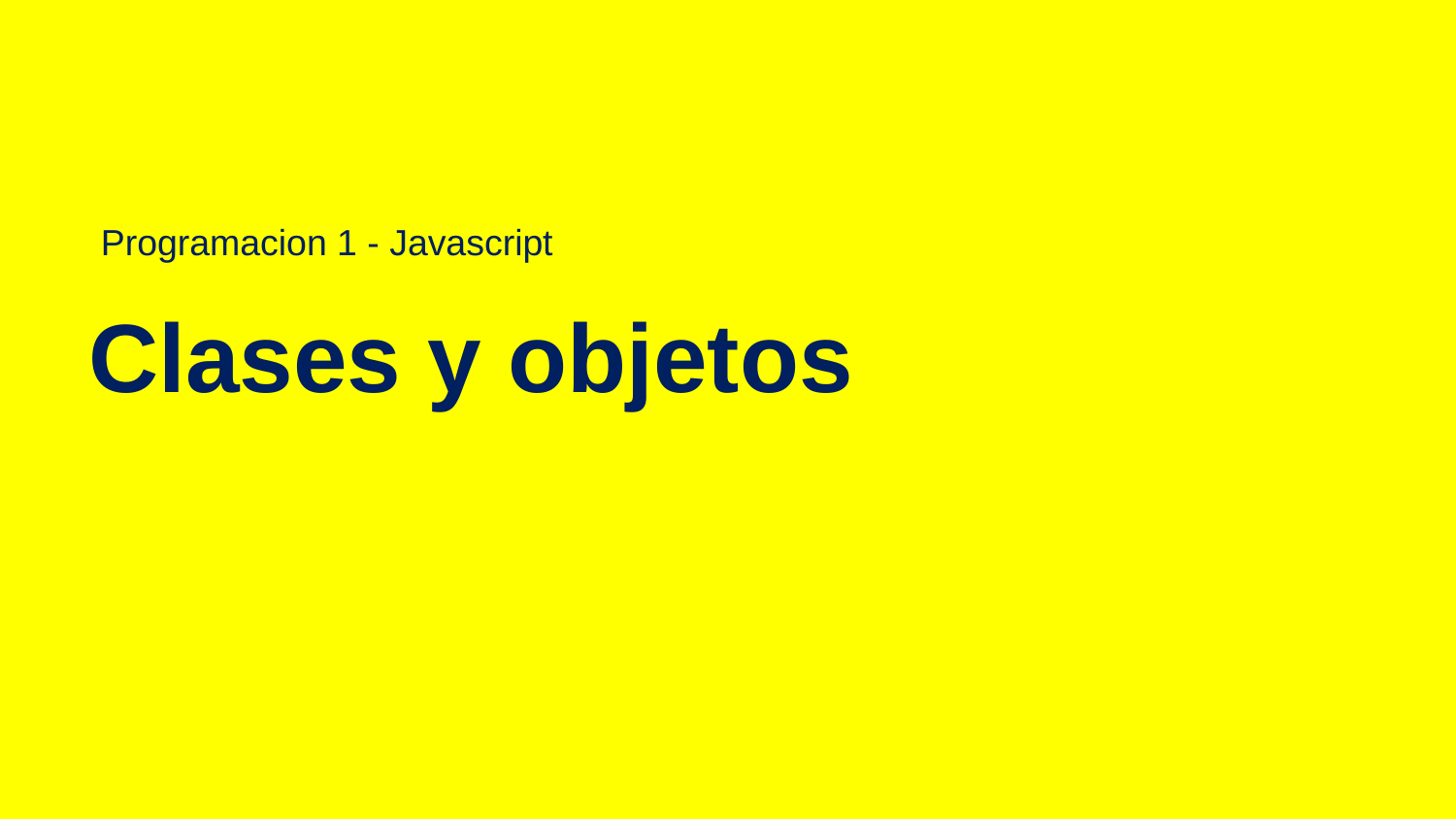

# Clases y objetos
Programacion 1 - Javascript